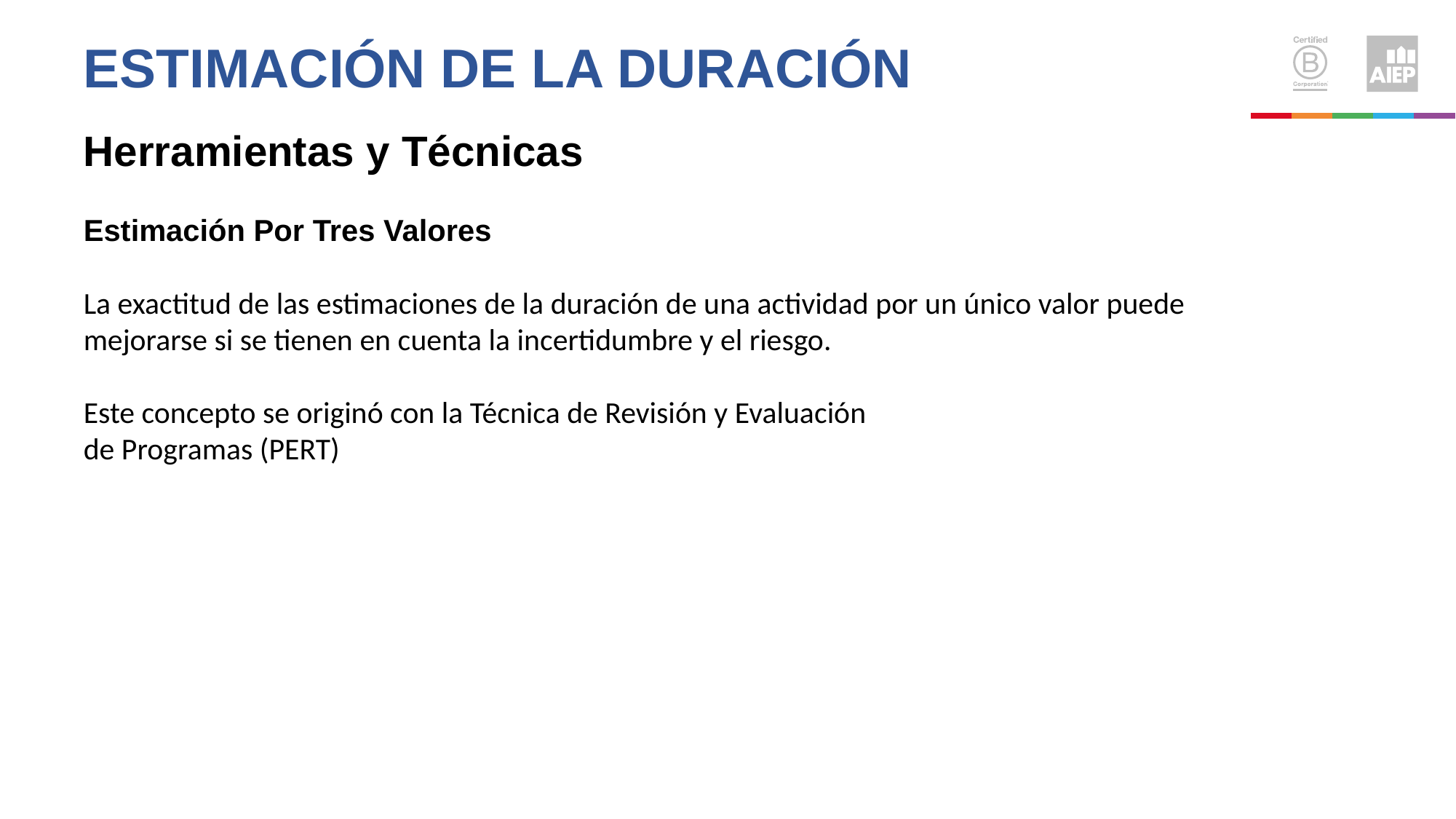

ESTIMACIÓN de la DURACIÓN
Herramientas y Técnicas

Estimación Por Tres Valores

La exactitud de las estimaciones de la duración de una actividad por un único valor puede mejorarse si se tienen en cuenta la incertidumbre y el riesgo.

Este concepto se originó con la Técnica de Revisión y Evaluación
de Programas (PERT)